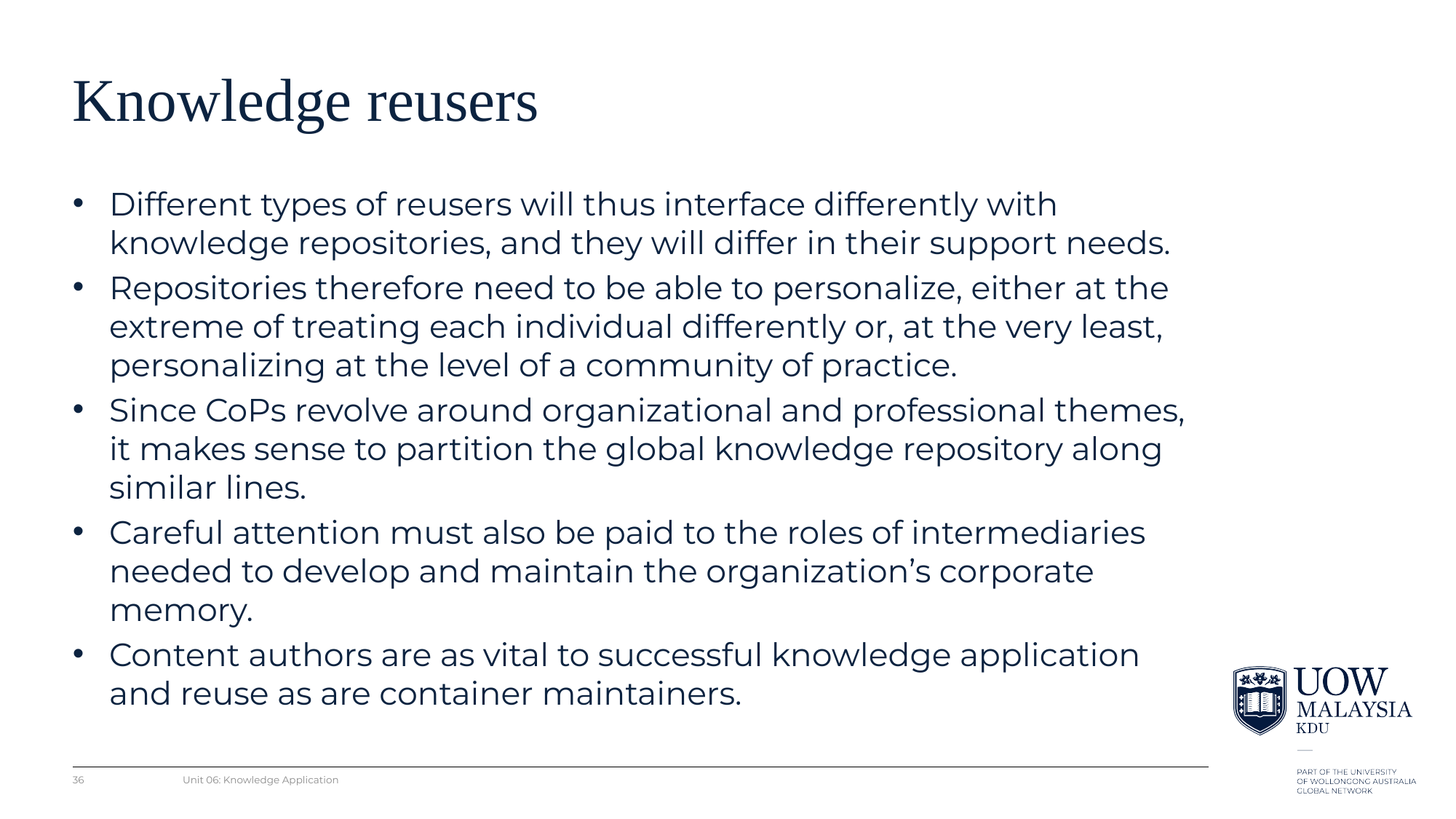

# Knowledge reusers
Different types of reusers will thus interface differently with knowledge repositories, and they will differ in their support needs.
Repositories therefore need to be able to personalize, either at the extreme of treating each individual differently or, at the very least, personalizing at the level of a community of practice.
Since CoPs revolve around organizational and professional themes, it makes sense to partition the global knowledge repository along similar lines.
Careful attention must also be paid to the roles of intermediaries needed to develop and maintain the organization’s corporate memory.
Content authors are as vital to successful knowledge application and reuse as are container maintainers.
36
Unit 06: Knowledge Application